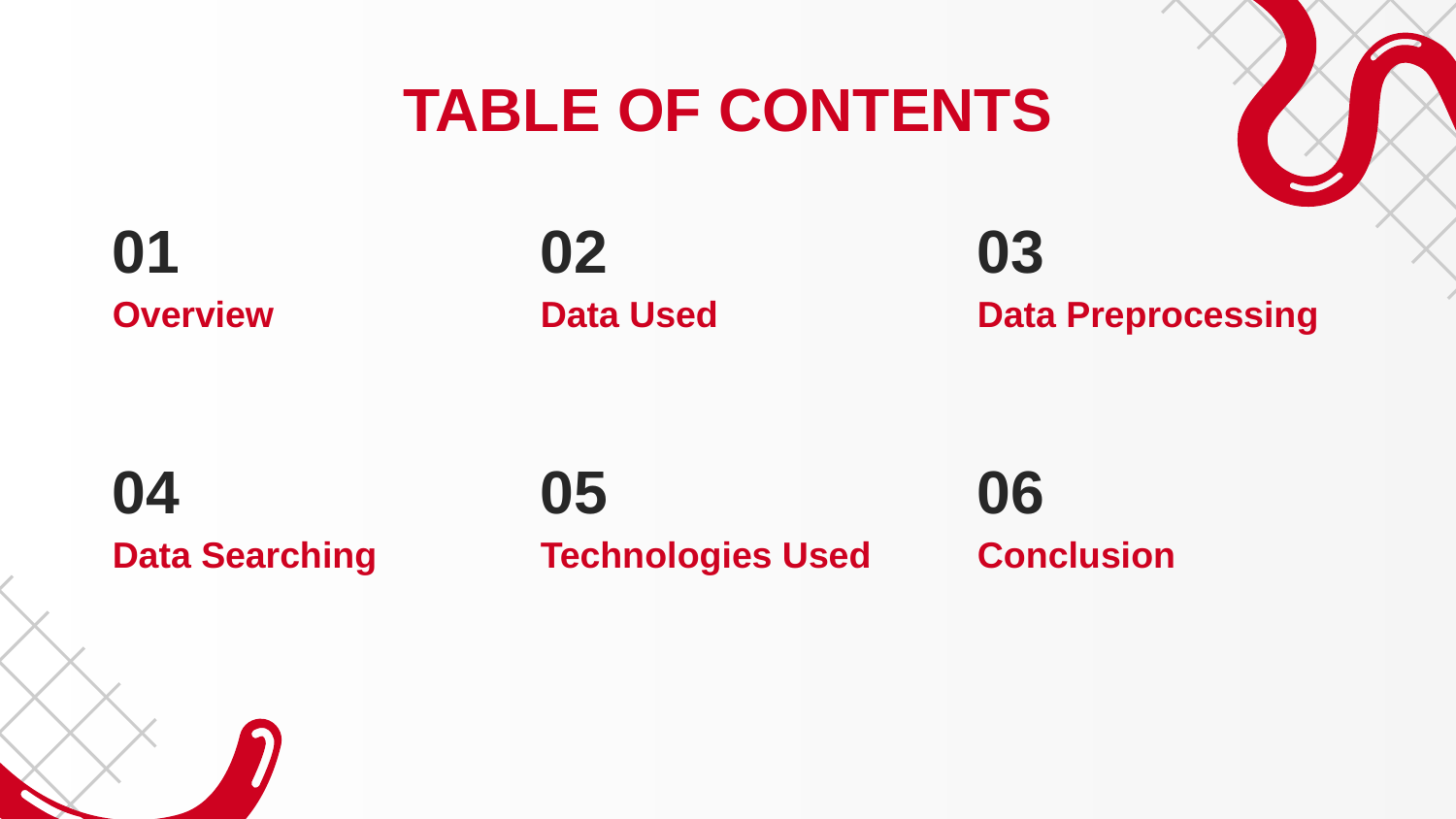

# TABLE OF CONTENTS
01
02
03
Overview
Data Used
Data Preprocessing

04
05
06
Conclusion
Data Searching
Technologies Used